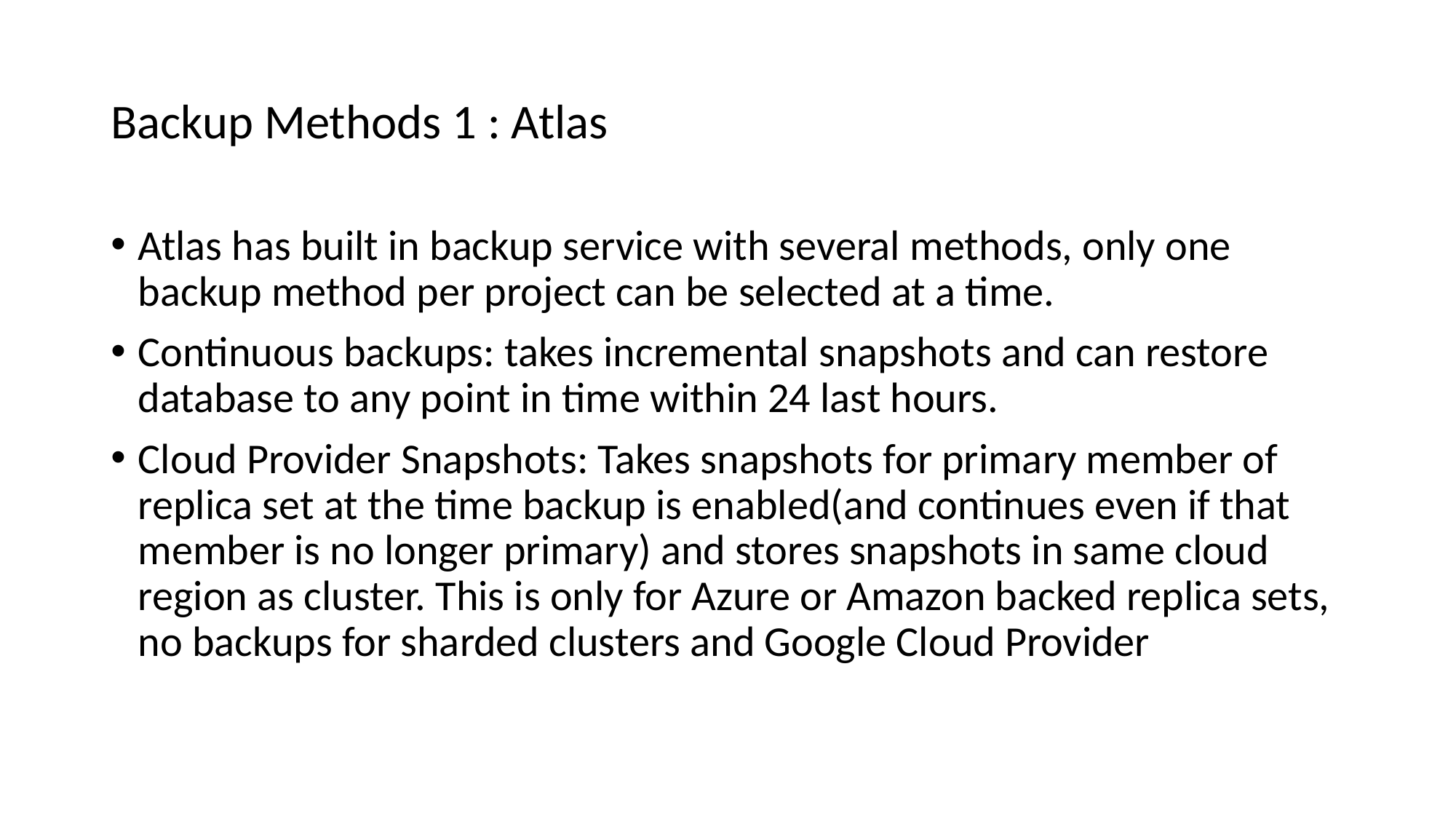

# Backup Methods 1 : Atlas
Atlas has built in backup service with several methods, only one backup method per project can be selected at a time.
Continuous backups: takes incremental snapshots and can restore database to any point in time within 24 last hours.
Cloud Provider Snapshots: Takes snapshots for primary member of replica set at the time backup is enabled(and continues even if that member is no longer primary) and stores snapshots in same cloud region as cluster. This is only for Azure or Amazon backed replica sets, no backups for sharded clusters and Google Cloud Provider